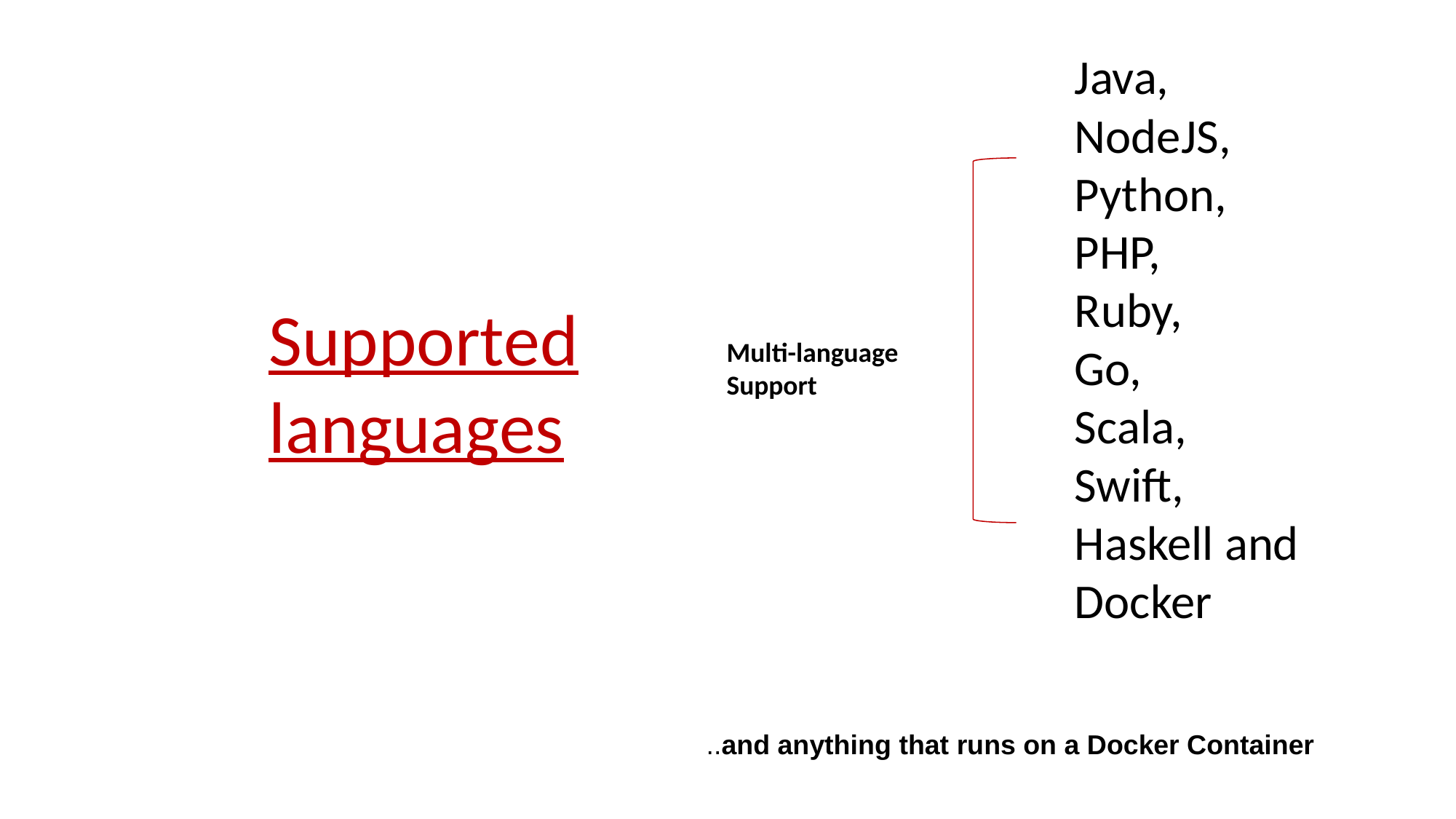

Java,
NodeJS,
Python,
PHP,
Ruby,
Go,
Scala,
Swift,
Haskell and Docker

Supported languages
Multi-language Support
..and anything that runs on a Docker Container